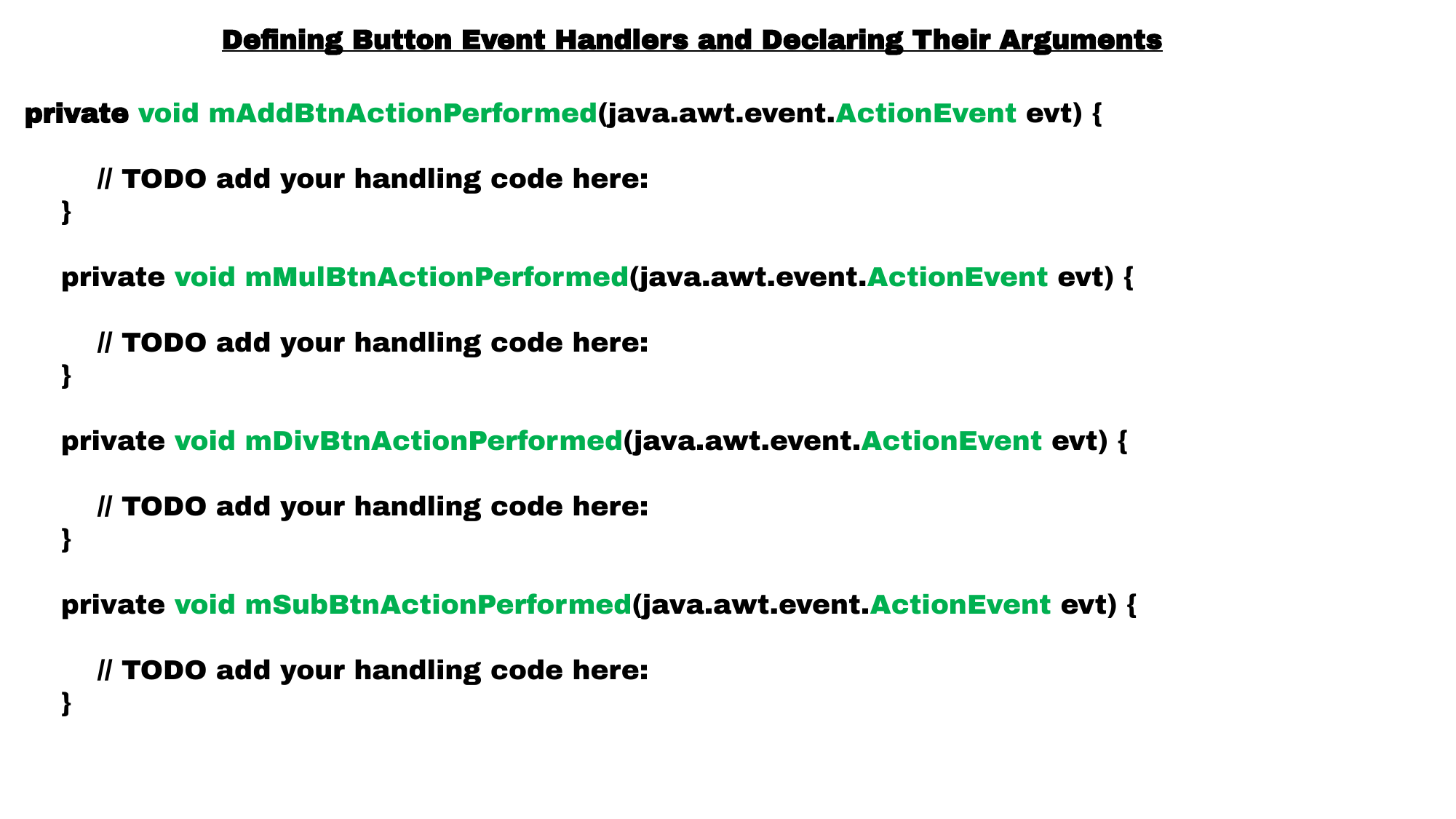

Defining Button Event Handlers and Declaring Their Arguments
private void mAddBtnActionPerformed(java.awt.event.ActionEvent evt) {
        // TODO add your handling code here:
    }

    private void mMulBtnActionPerformed(java.awt.event.ActionEvent evt) {
        // TODO add your handling code here:
    }

    private void mDivBtnActionPerformed(java.awt.event.ActionEvent evt) {
        // TODO add your handling code here:
    }

    private void mSubBtnActionPerformed(java.awt.event.ActionEvent evt) {
        // TODO add your handling code here:
    }